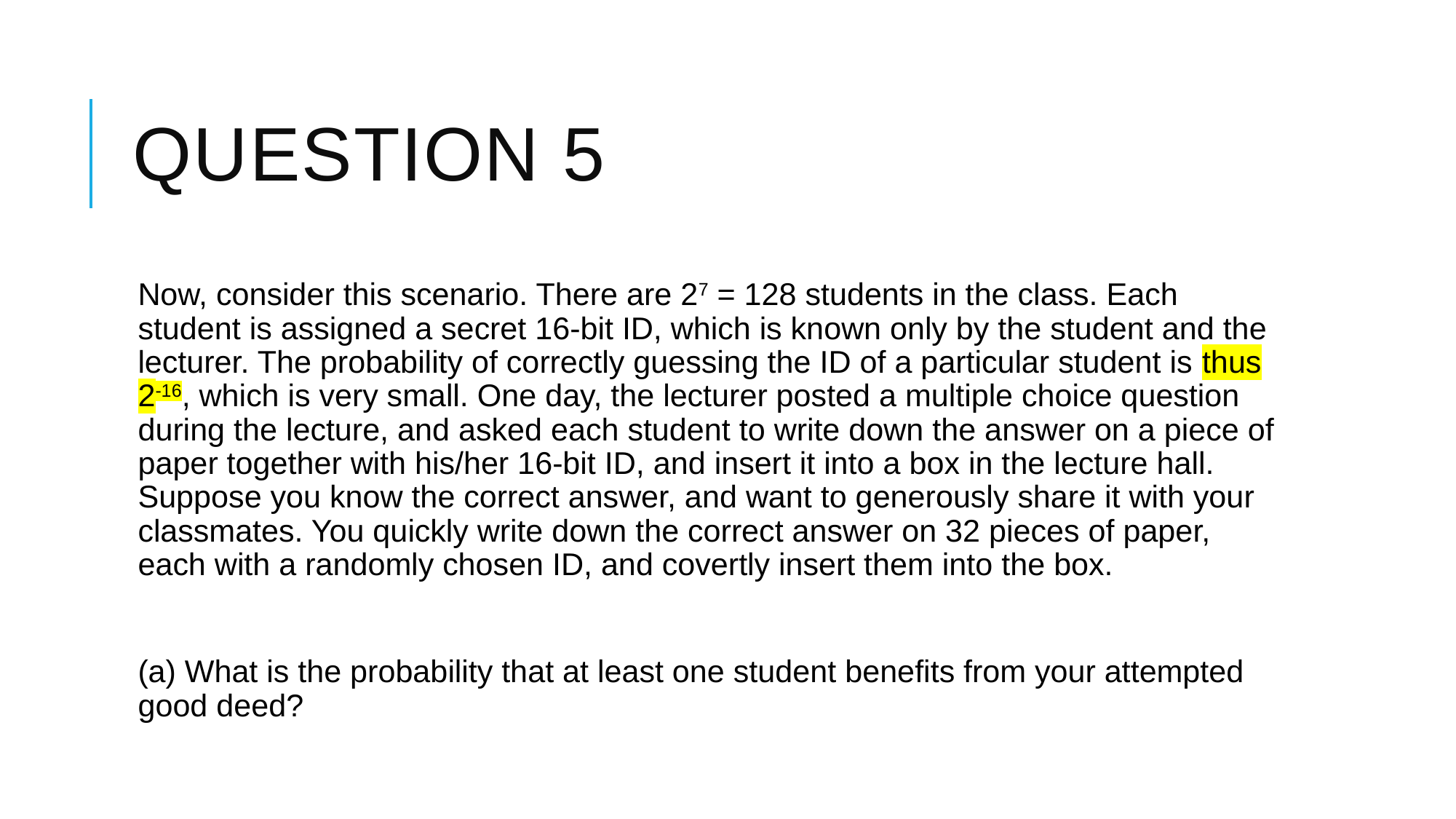

# Question 5
Now, consider this scenario. There are 27 = 128 students in the class. Each student is assigned a secret 16-bit ID, which is known only by the student and the lecturer. The probability of correctly guessing the ID of a particular student is thus 2-16, which is very small. One day, the lecturer posted a multiple choice question during the lecture, and asked each student to write down the answer on a piece of paper together with his/her 16-bit ID, and insert it into a box in the lecture hall. Suppose you know the correct answer, and want to generously share it with your classmates. You quickly write down the correct answer on 32 pieces of paper, each with a randomly chosen ID, and covertly insert them into the box.

(a) What is the probability that at least one student benefits from your attempted good deed?